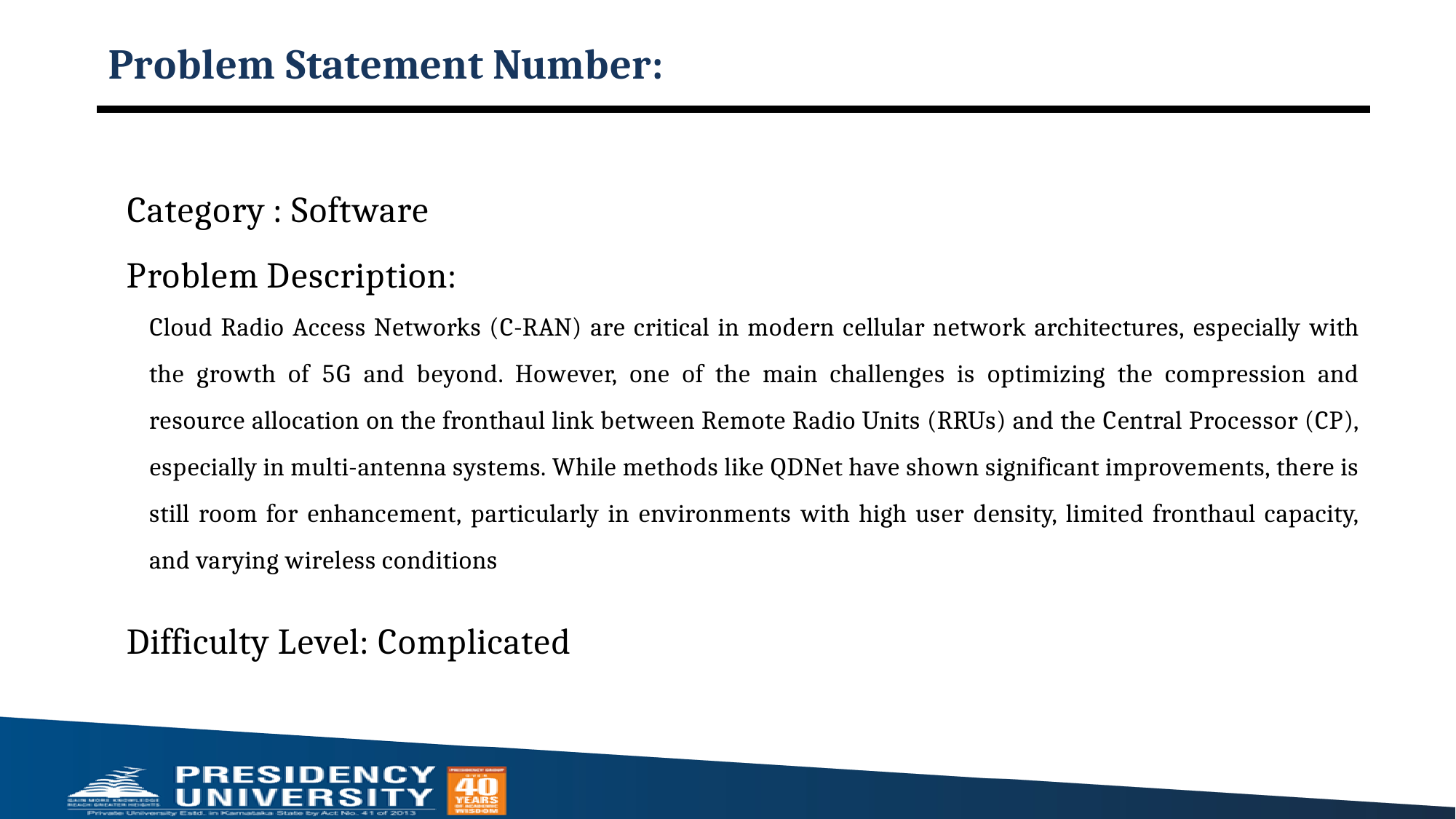

# Problem Statement Number:
Category : Software
Problem Description:
	Cloud Radio Access Networks (C-RAN) are critical in modern cellular network architectures, especially with the growth of 5G and beyond. However, one of the main challenges is optimizing the compression and resource allocation on the fronthaul link between Remote Radio Units (RRUs) and the Central Processor (CP), especially in multi-antenna systems. While methods like QDNet have shown significant improvements, there is still room for enhancement, particularly in environments with high user density, limited fronthaul capacity, and varying wireless conditions
Difficulty Level: Complicated